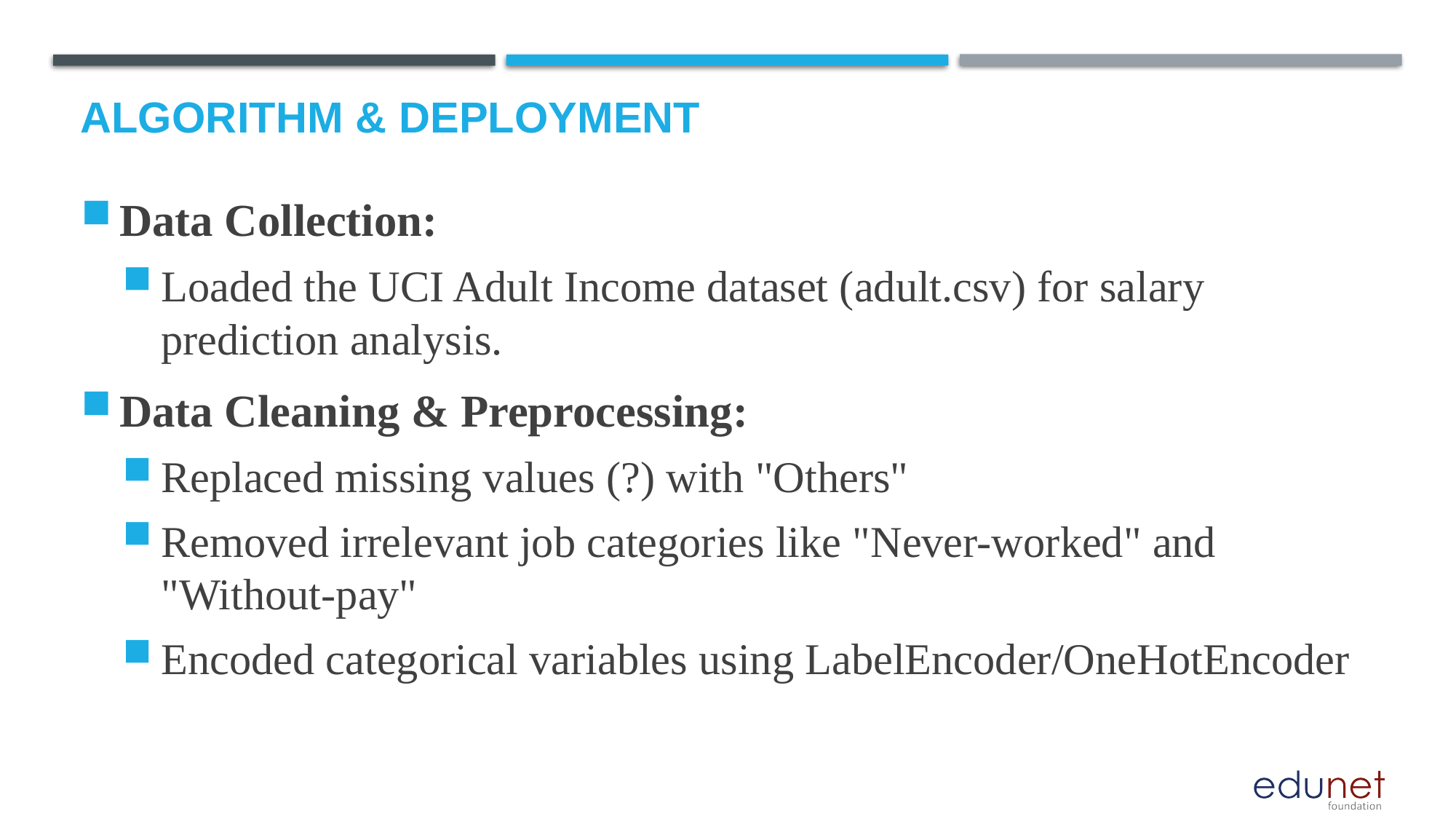

# Algorithm & Deployment
Data Collection:
Loaded the UCI Adult Income dataset (adult.csv) for salary prediction analysis.
Data Cleaning & Preprocessing:
Replaced missing values (?) with "Others"
Removed irrelevant job categories like "Never-worked" and "Without-pay"
Encoded categorical variables using LabelEncoder/OneHotEncoder